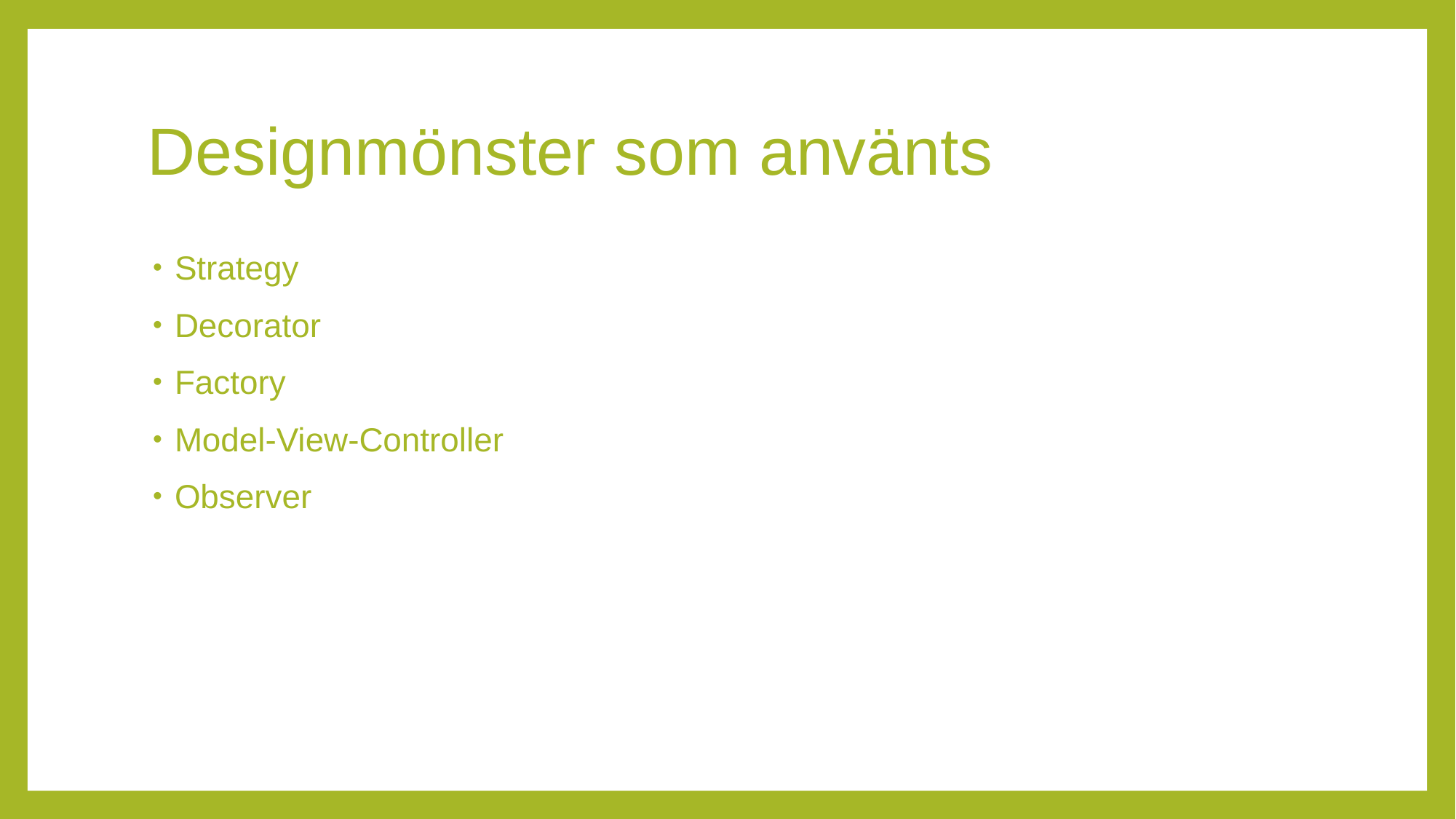

# Designmönster som använts
Strategy
Decorator
Factory
Model-View-Controller
Observer